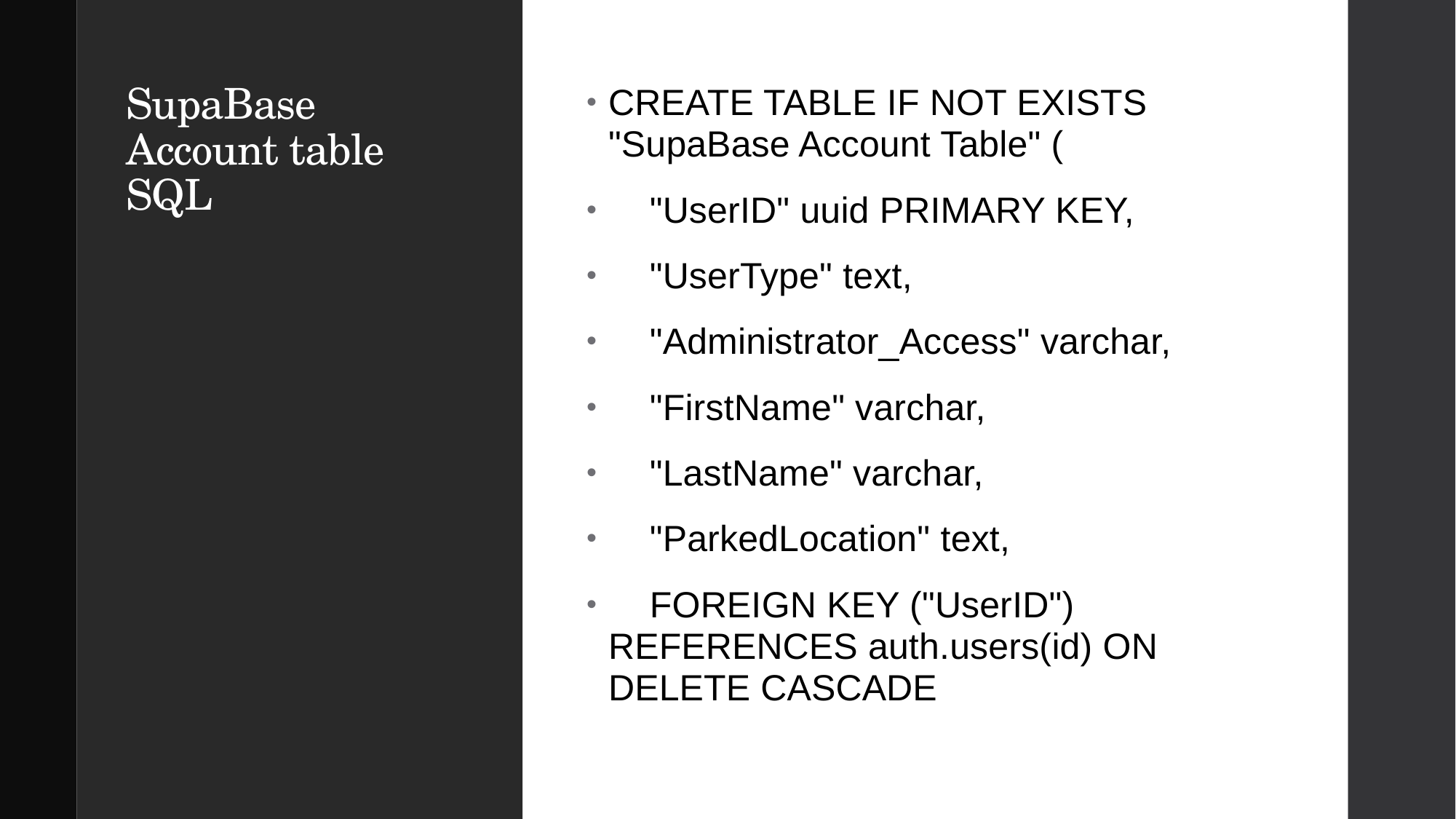

# SupaBase Account table SQL
CREATE TABLE IF NOT EXISTS "SupaBase Account Table" (
    "UserID" uuid PRIMARY KEY,
    "UserType" text,
    "Administrator_Access" varchar,
    "FirstName" varchar,
    "LastName" varchar,
    "ParkedLocation" text,
    FOREIGN KEY ("UserID") REFERENCES auth.users(id) ON DELETE CASCADE